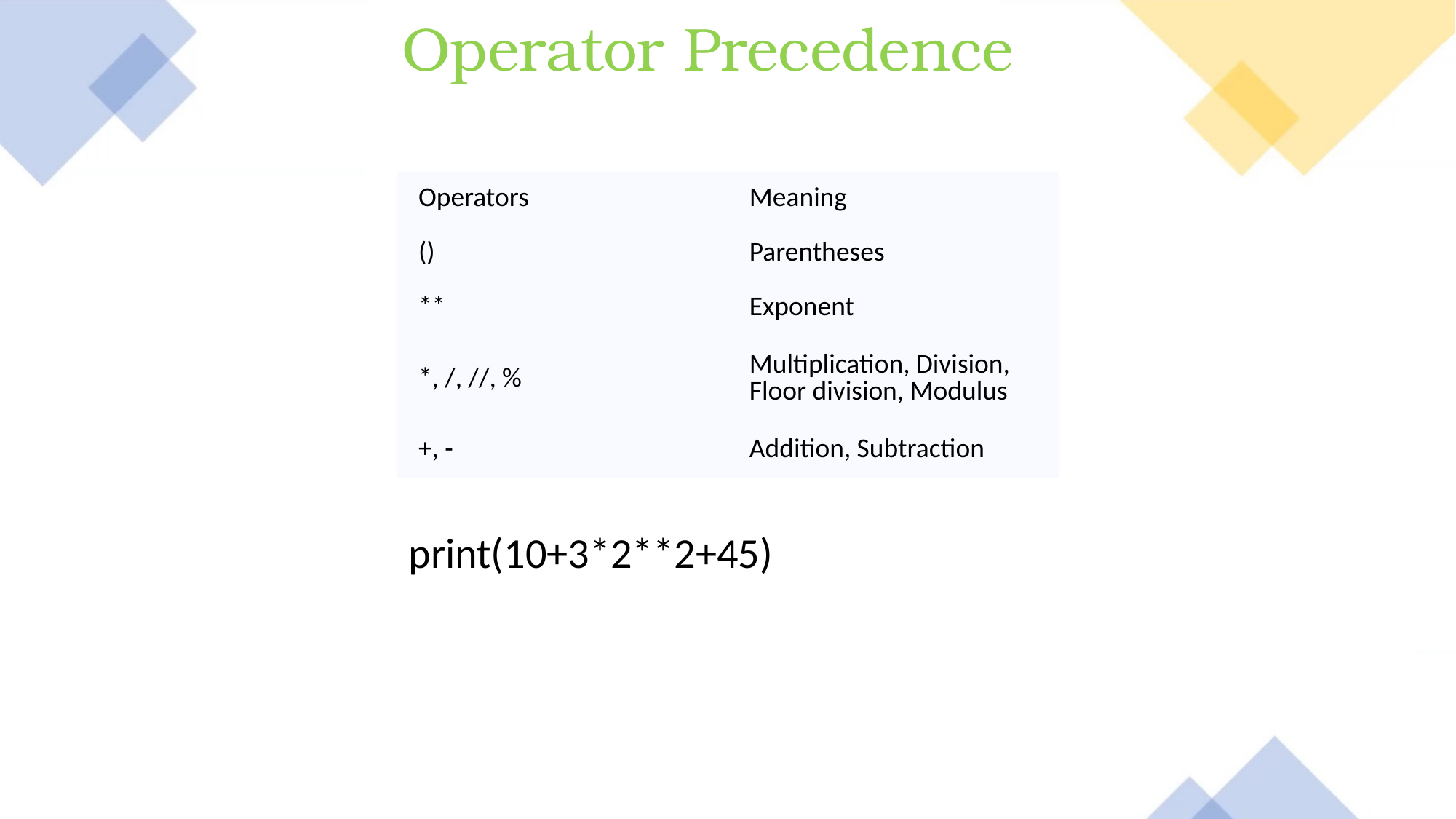

Operator Precedence
| Operators | Meaning |
| --- | --- |
| () | Parentheses |
| \*\* | Exponent |
| \*, /, //, % | Multiplication, Division, Floor division, Modulus |
| +, - | Addition, Subtraction |
print(10+3*2**2+45)